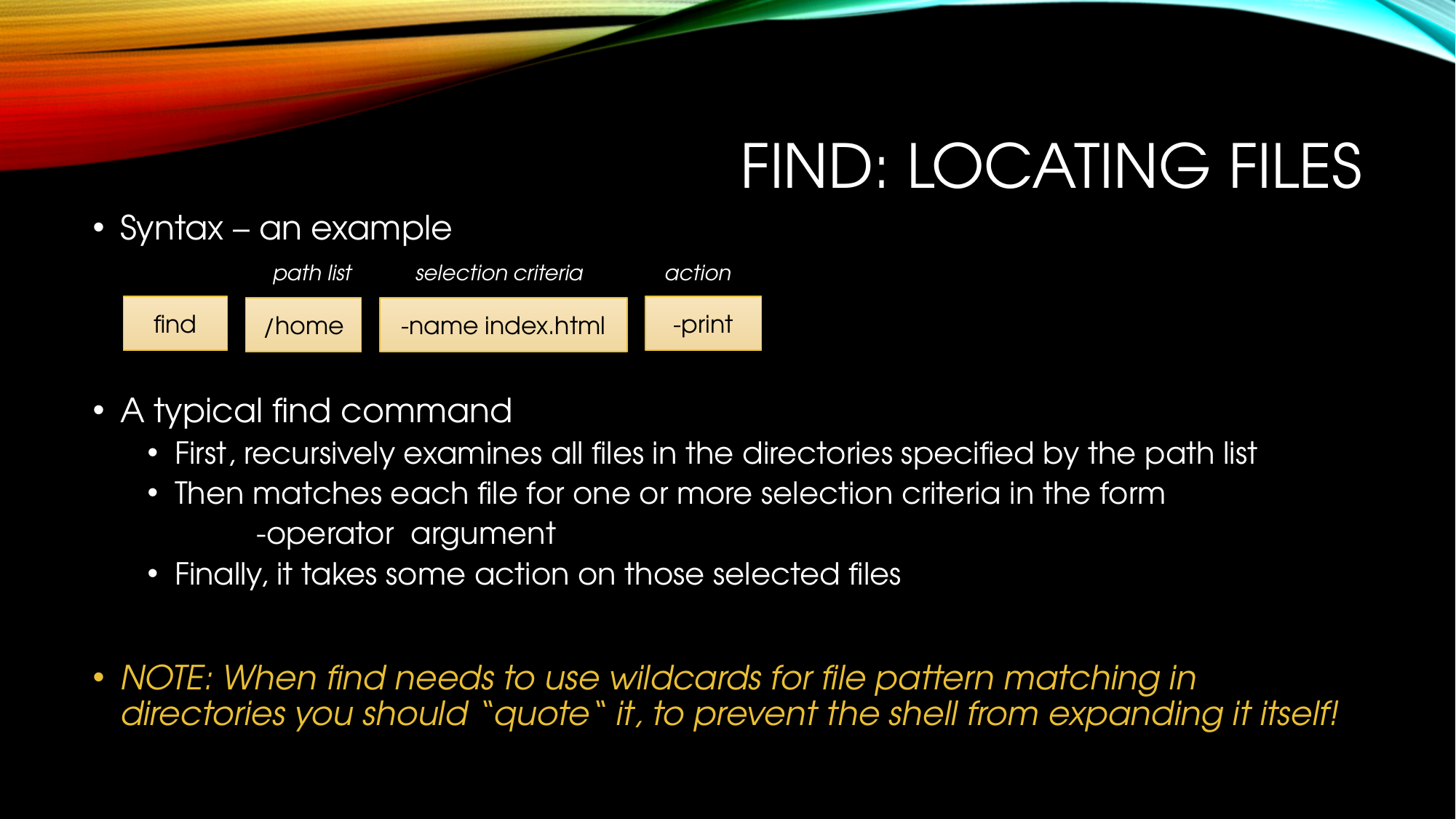

# Find: Locating Files
Syntax – an example
               path list           selection criteria              action

A typical find command
First, recursively examines all files in the directories specified by the path list
Then matches each file for one or more selection criteria in the form
	-operator  argument
Finally, it takes some action on those selected files

NOTE: When find needs to use wildcards for file pattern matching in directories you should “quote“ it, to prevent the shell from expanding it itself!
find
-print
/home
-name index.html